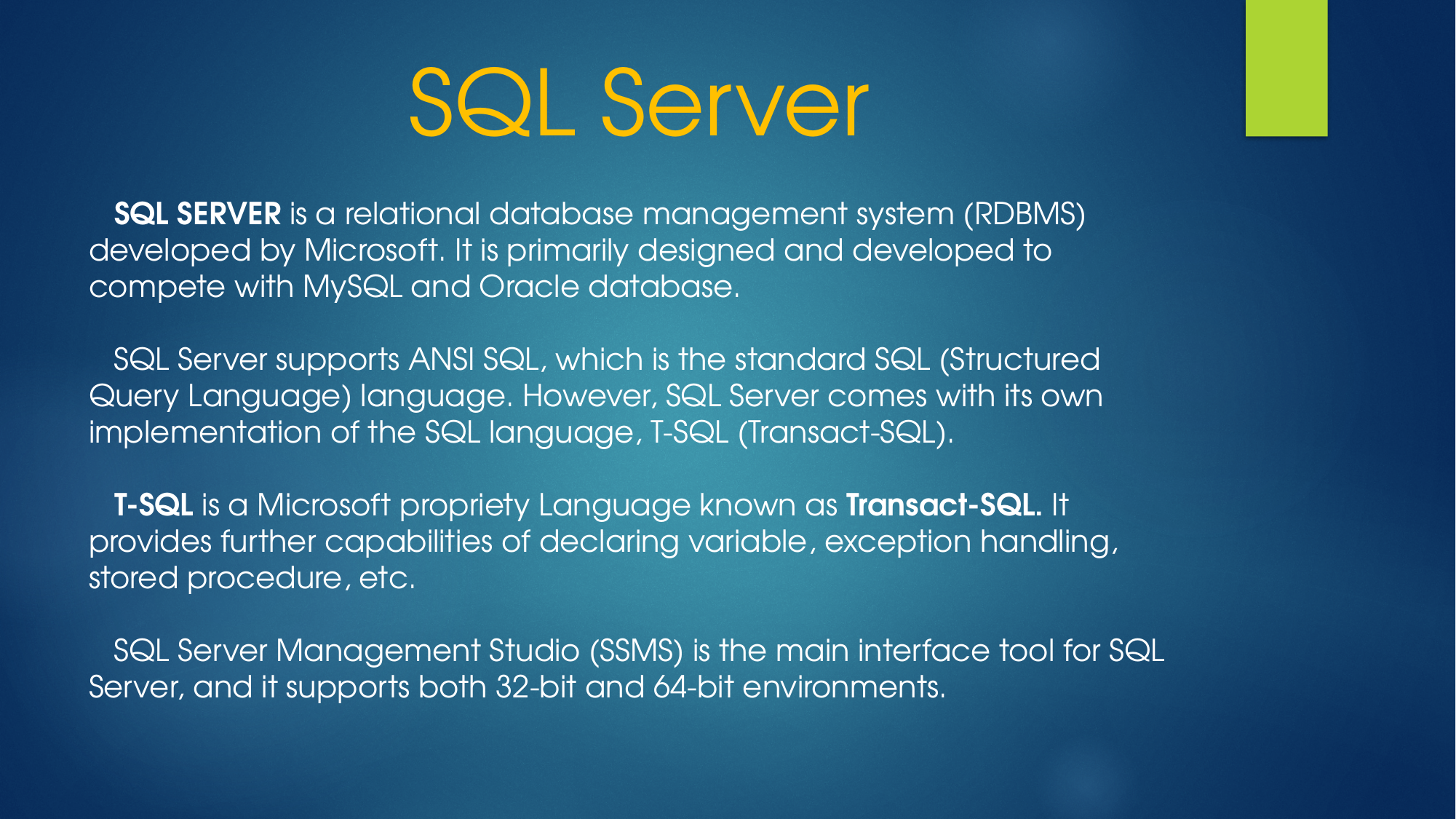

# SQL Server
   SQL SERVER is a relational database management system (RDBMS) developed by Microsoft. It is primarily designed and developed to compete with MySQL and Oracle database.

   SQL Server supports ANSI SQL, which is the standard SQL (Structured Query Language) language. However, SQL Server comes with its own implementation of the SQL language, T-SQL (Transact-SQL).

   T-SQL is a Microsoft propriety Language known as Transact-SQL. It provides further capabilities of declaring variable, exception handling, stored procedure, etc.

   SQL Server Management Studio (SSMS) is the main interface tool for SQL Server, and it supports both 32-bit and 64-bit environments.